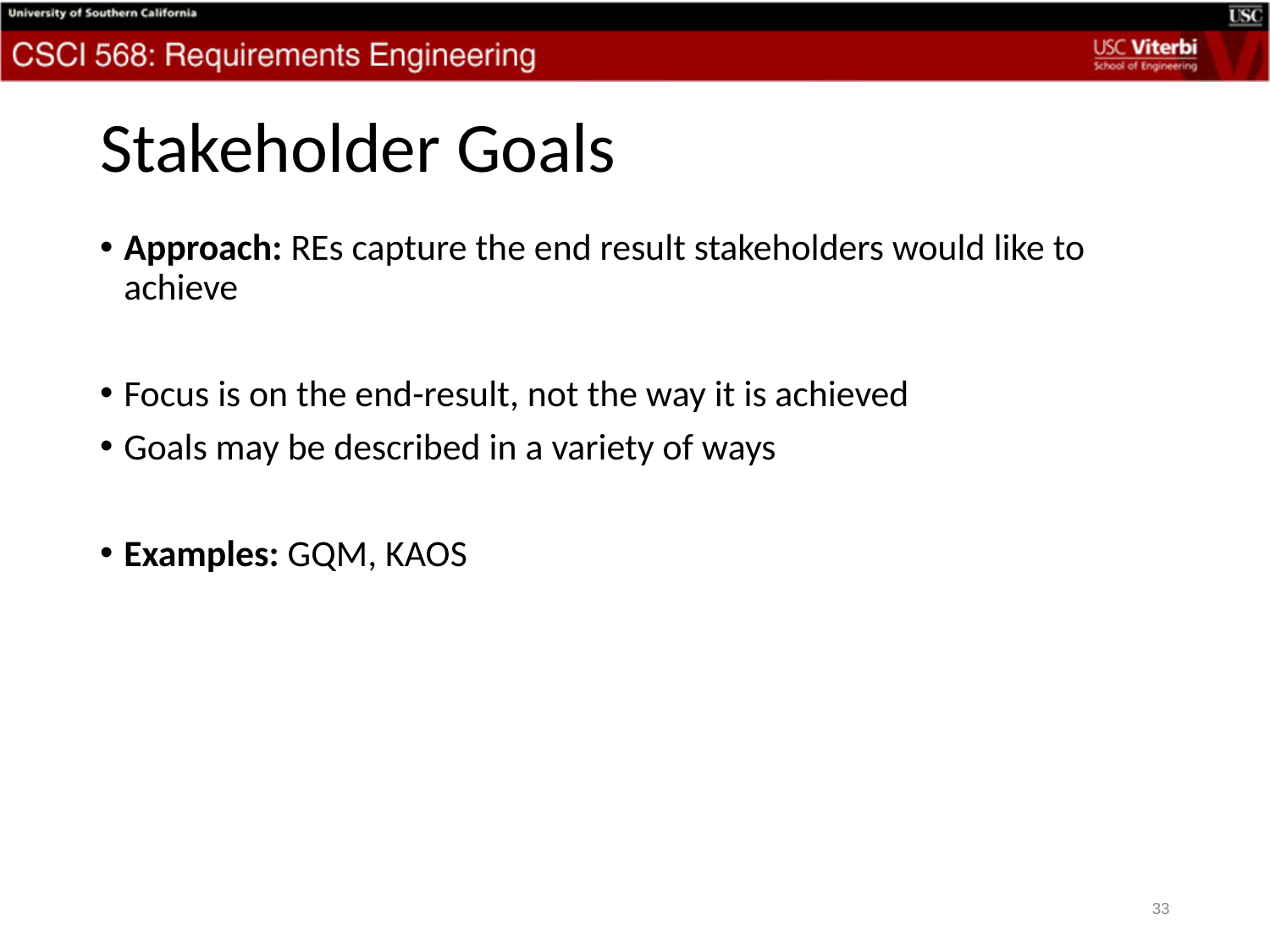

# Stakeholder Goals
Approach: REs capture the end result stakeholders would like to achieve

Focus is on the end-result, not the way it is achieved
Goals may be described in a variety of ways

Examples: GQM, KAOS
33